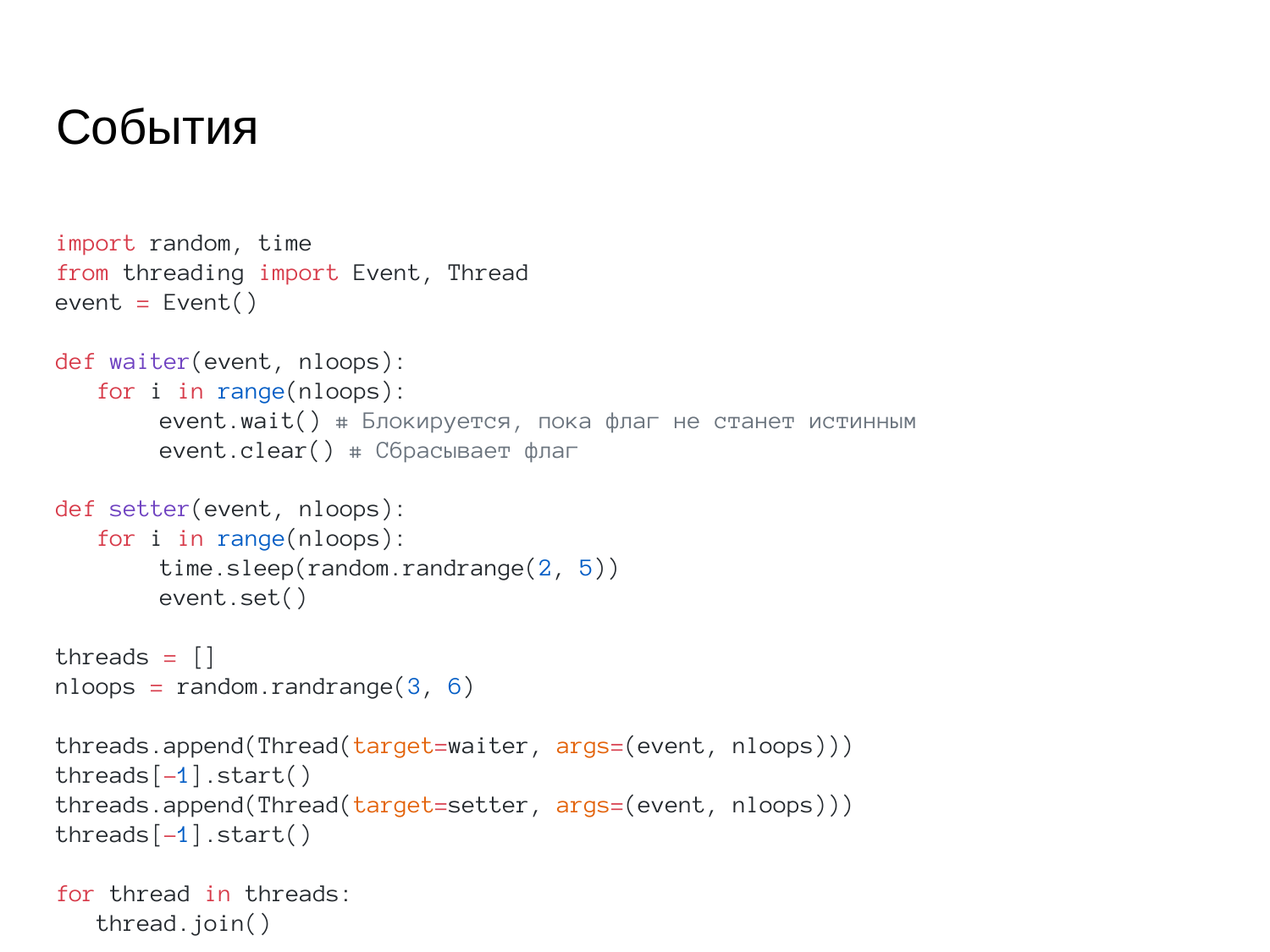

# События
import random, time
from threading import Event, Thread
event = Event()

def waiter(event, nloops):
   for i in range(nloops):
   event.wait() # Блокируется, пока флаг не станет истинным
   event.clear() # Сбрасывает флаг

def setter(event, nloops):
   for i in range(nloops):
   time.sleep(random.randrange(2, 5))
   event.set()

threads = []
nloops = random.randrange(3, 6)

threads.append(Thread(target=waiter, args=(event, nloops)))
threads[-1].start()
threads.append(Thread(target=setter, args=(event, nloops)))
threads[-1].start()

for thread in threads:
   thread.join()